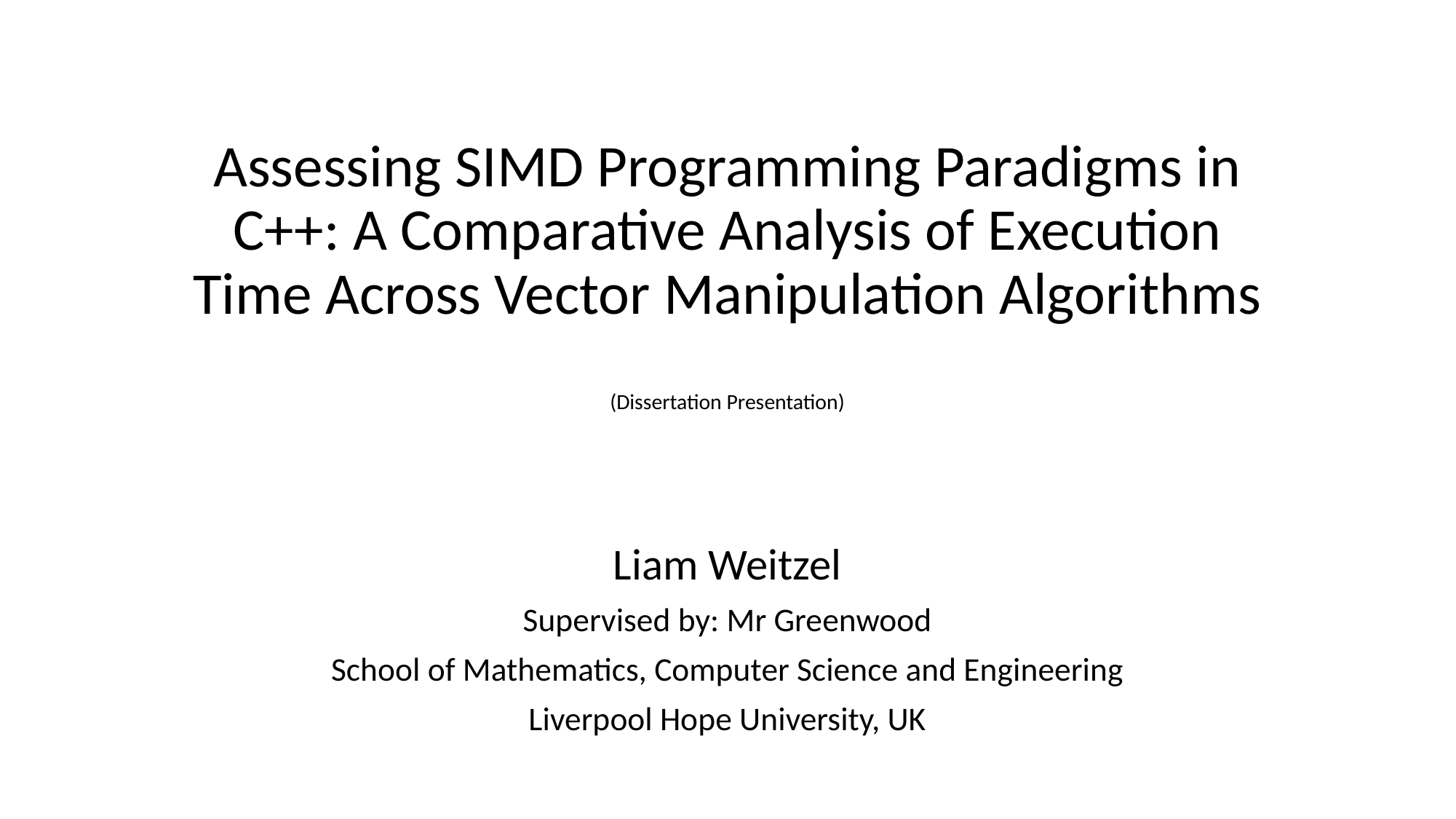

# Assessing SIMD Programming Paradigms in C++: A Comparative Analysis of Execution Time Across Vector Manipulation Algorithms (Dissertation Presentation)
Liam Weitzel
Supervised by: Mr Greenwood
School of Mathematics, Computer Science and Engineering
Liverpool Hope University, UK